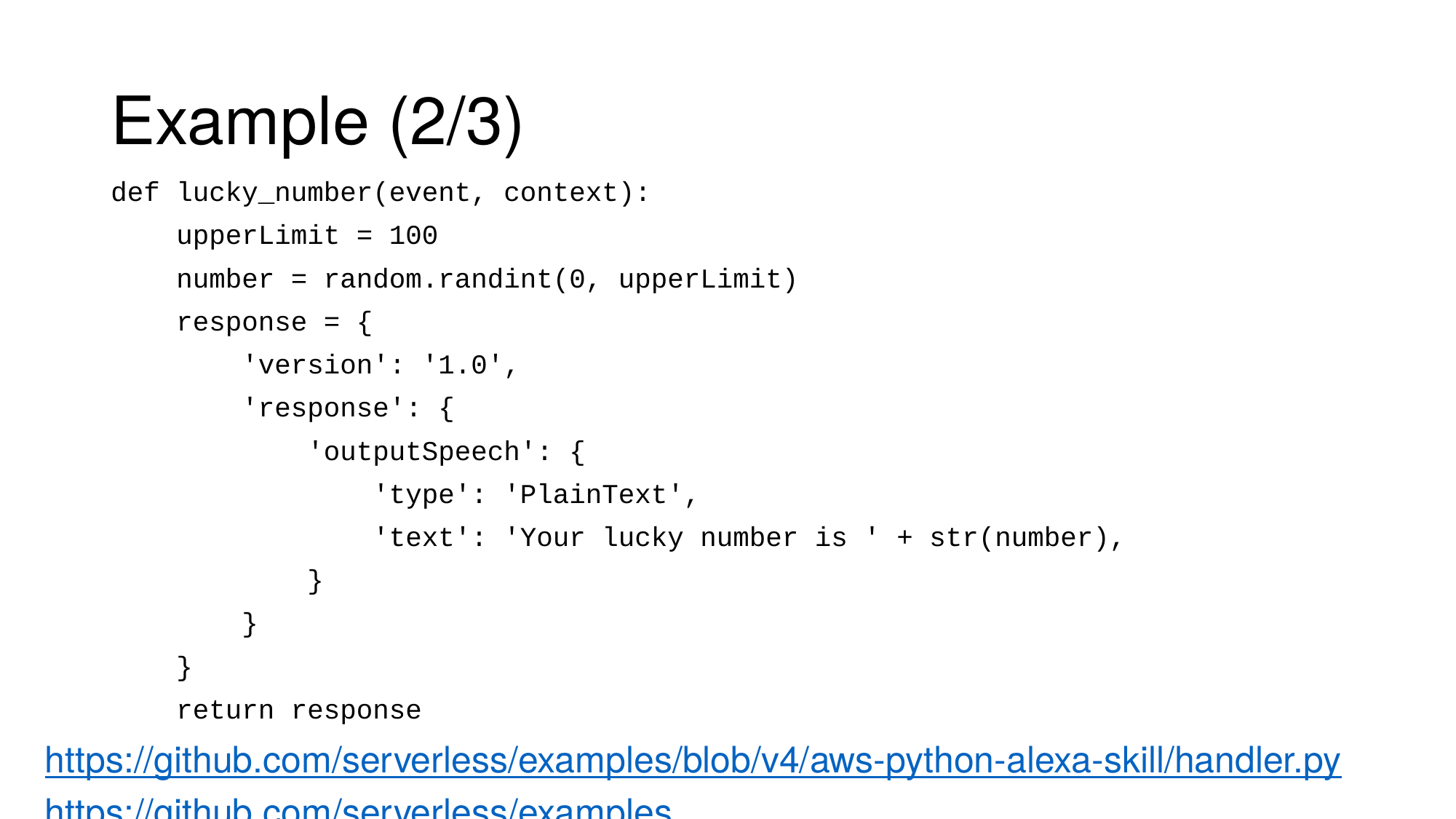

# Example (2/3)
def lucky_number(event, context):
    upperLimit = 100
    number = random.randint(0, upperLimit)
    response = {
        'version': '1.0',
        'response': {
            'outputSpeech': {
                'type': 'PlainText',
                'text': 'Your lucky number is ' + str(number),
            }
        }
    }
    return response
https://github.com/serverless/examples/blob/v4/aws-python-alexa-skill/handler.py
https://github.com/serverless/examples